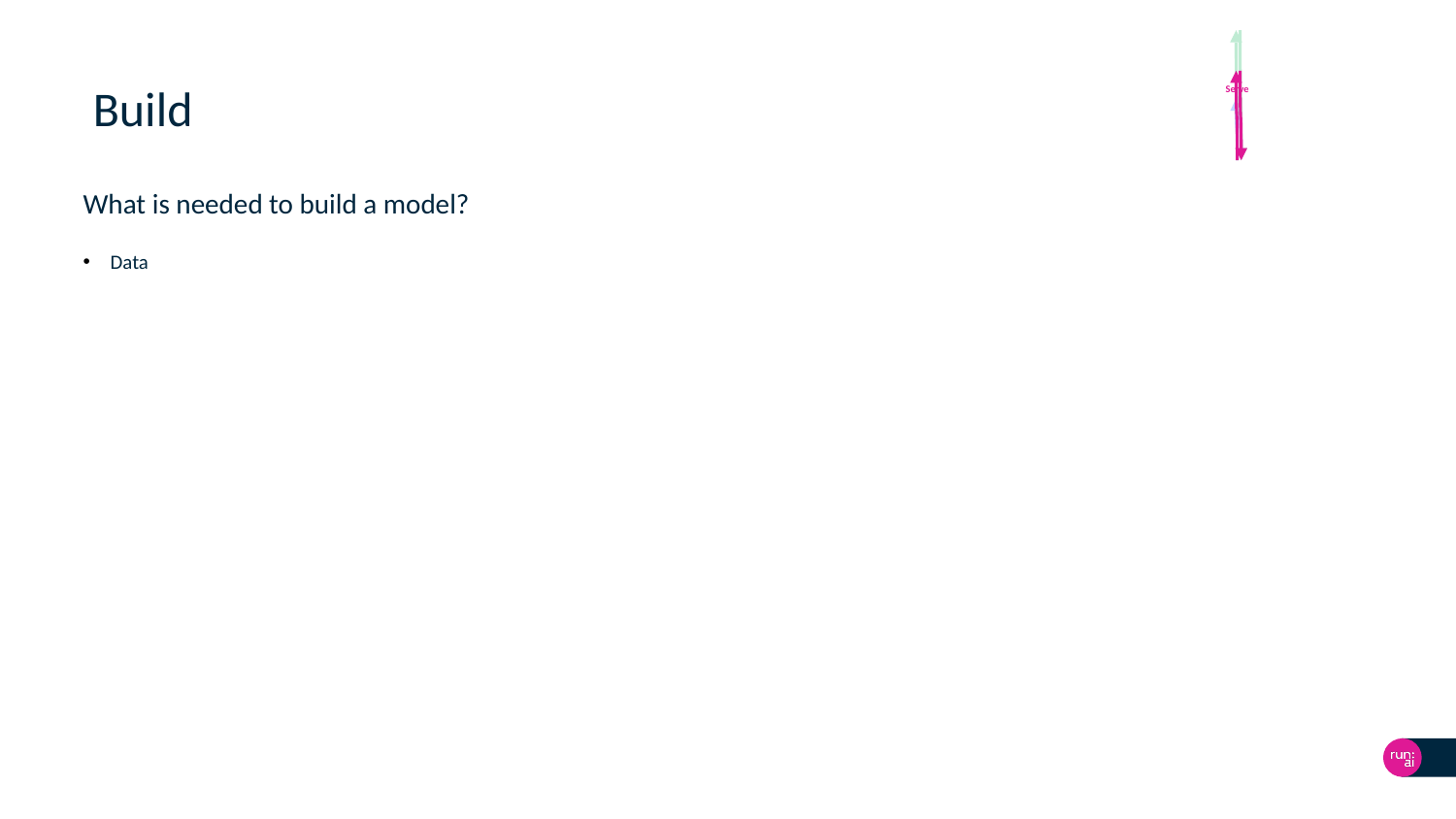

Serve
# Build
What is needed to build a model?
Data